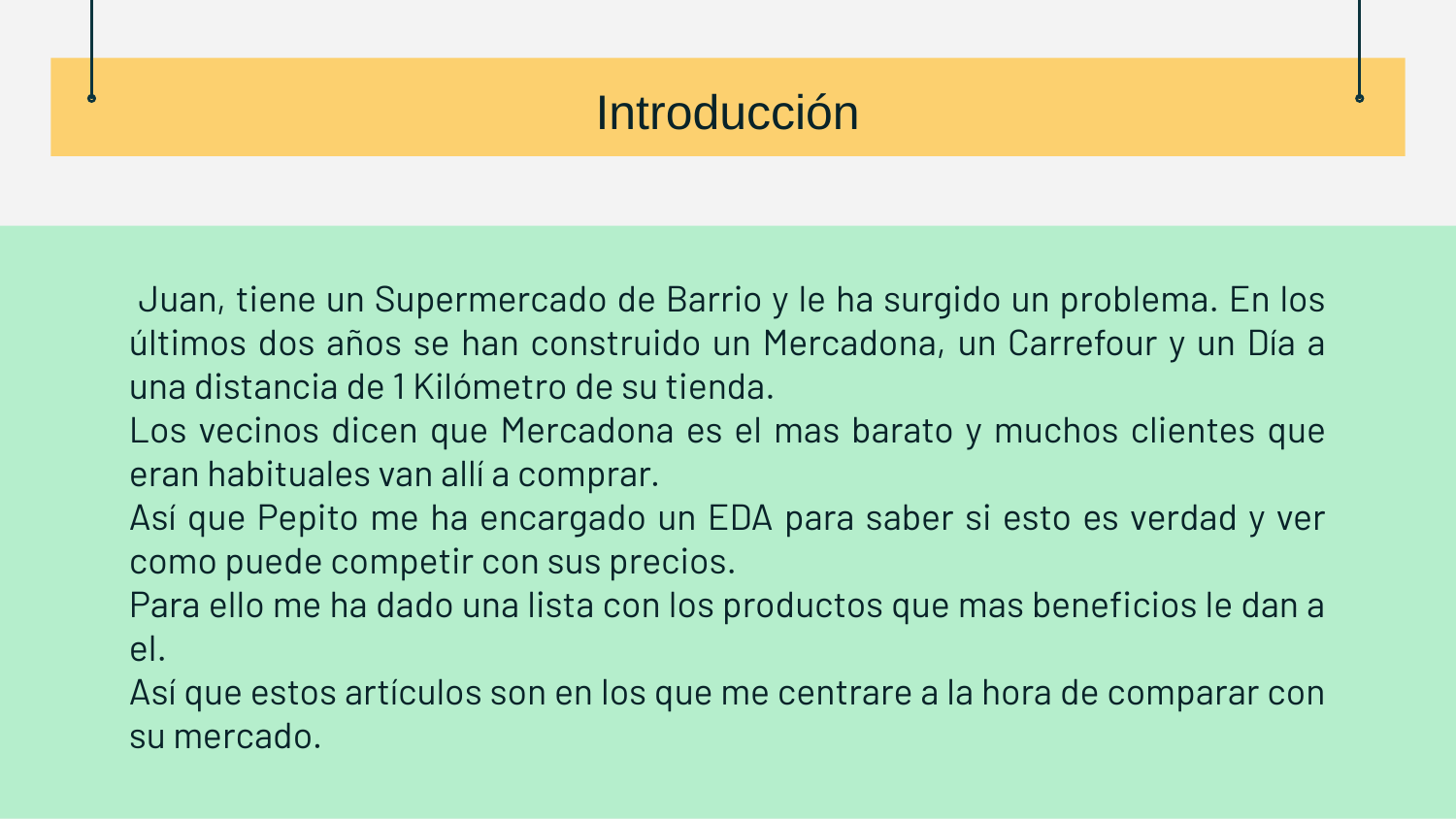

# Introducción
 Juan, tiene un Supermercado de Barrio y le ha surgido un problema. En los últimos dos años se han construido un Mercadona, un Carrefour y un Día a una distancia de 1 Kilómetro de su tienda.
Los vecinos dicen que Mercadona es el mas barato y muchos clientes que eran habituales van allí a comprar.
Así que Pepito me ha encargado un EDA para saber si esto es verdad y ver como puede competir con sus precios.
Para ello me ha dado una lista con los productos que mas beneficios le dan a el.
Así que estos artículos son en los que me centrare a la hora de comparar con su mercado.